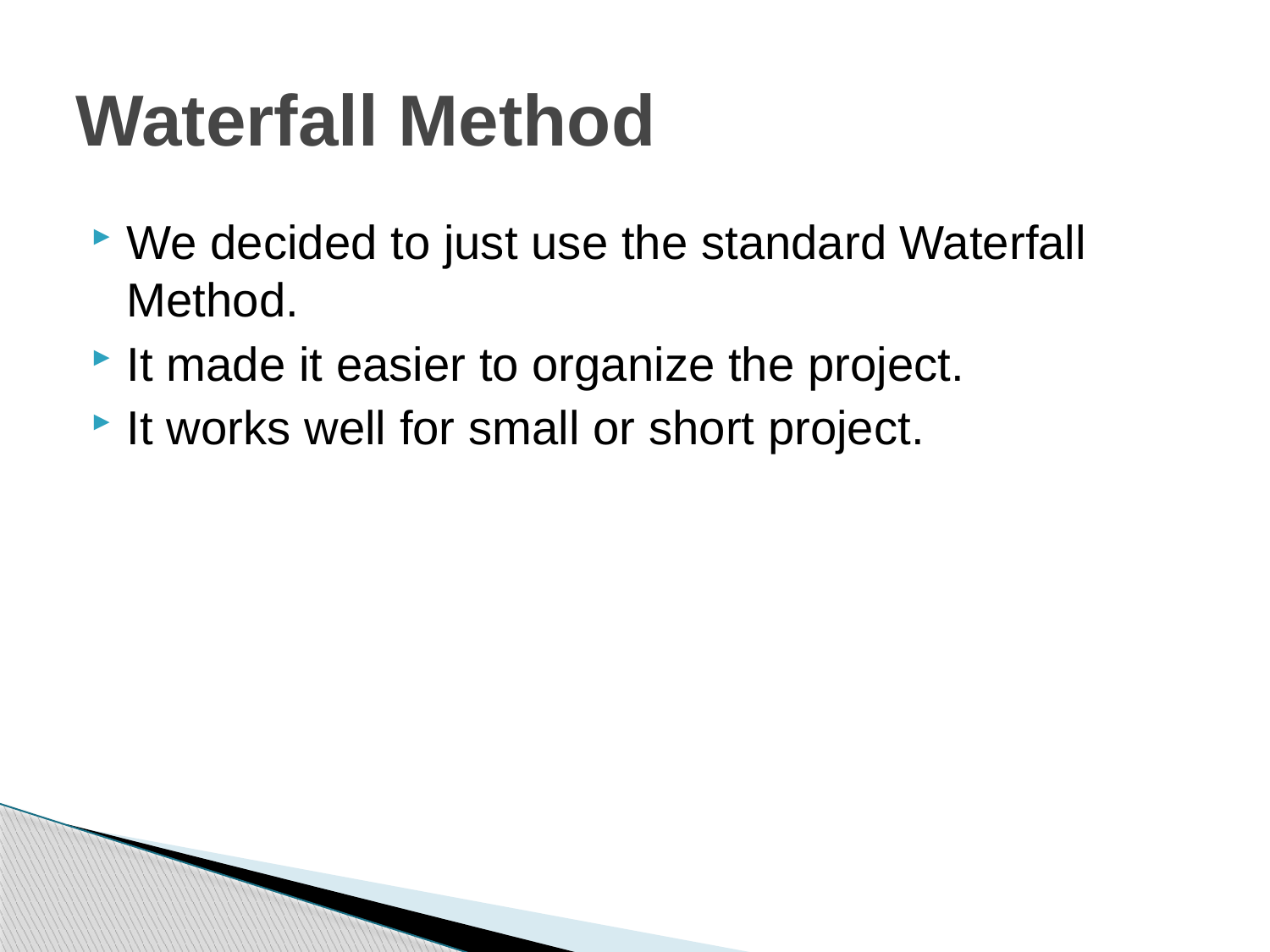

# Waterfall Method
We decided to just use the standard Waterfall Method.
It made it easier to organize the project.
It works well for small or short project.